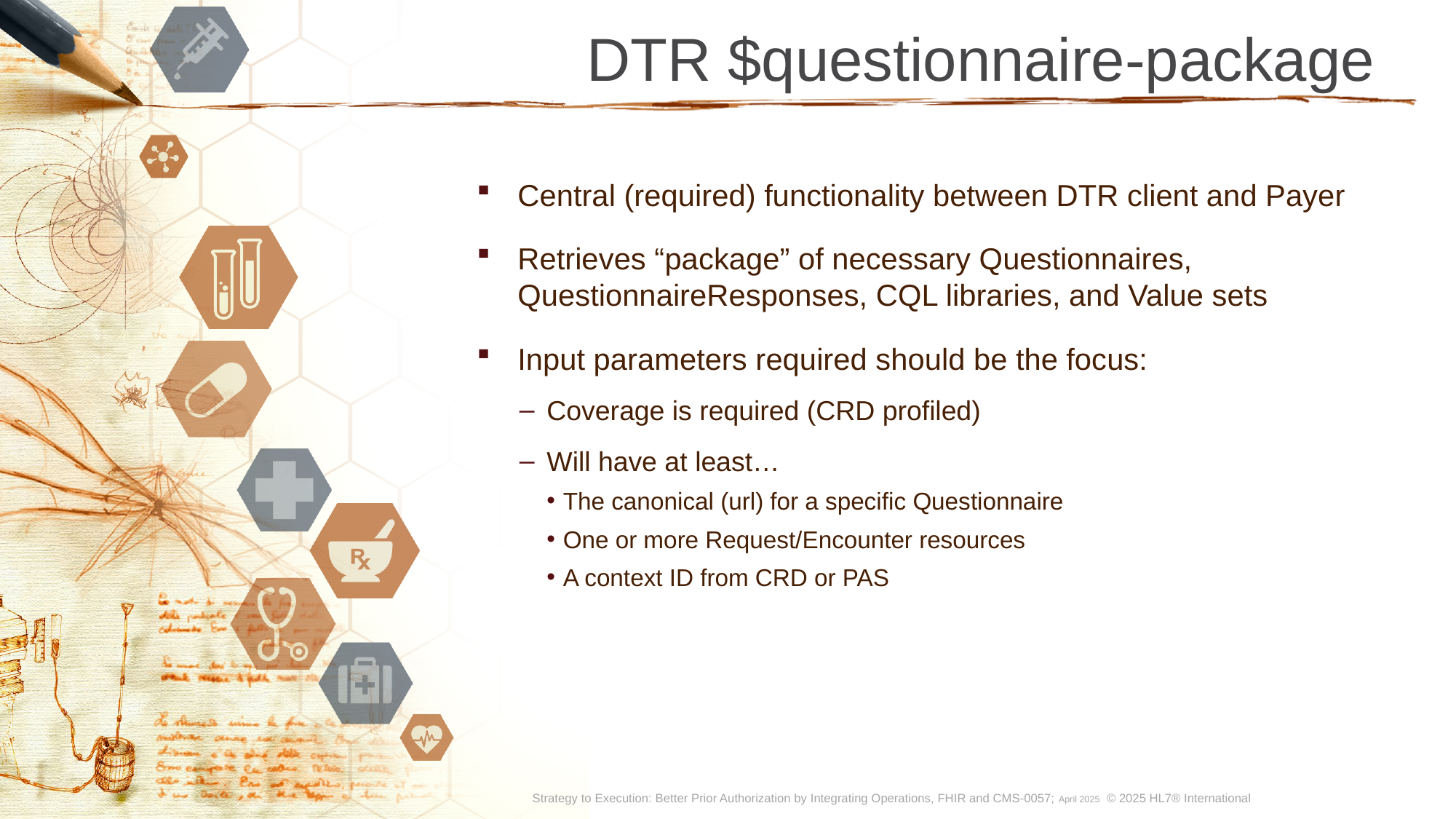

# DTR $questionnaire-package
Central (required) functionality between DTR client and Payer
Retrieves “package” of necessary Questionnaires, QuestionnaireResponses, CQL libraries, and Value sets
Input parameters required should be the focus:

Coverage is required (CRD profiled)
Will have at least…
The canonical (url) for a specific Questionnaire
One or more Request/Encounter resources
A context ID from CRD or PAS